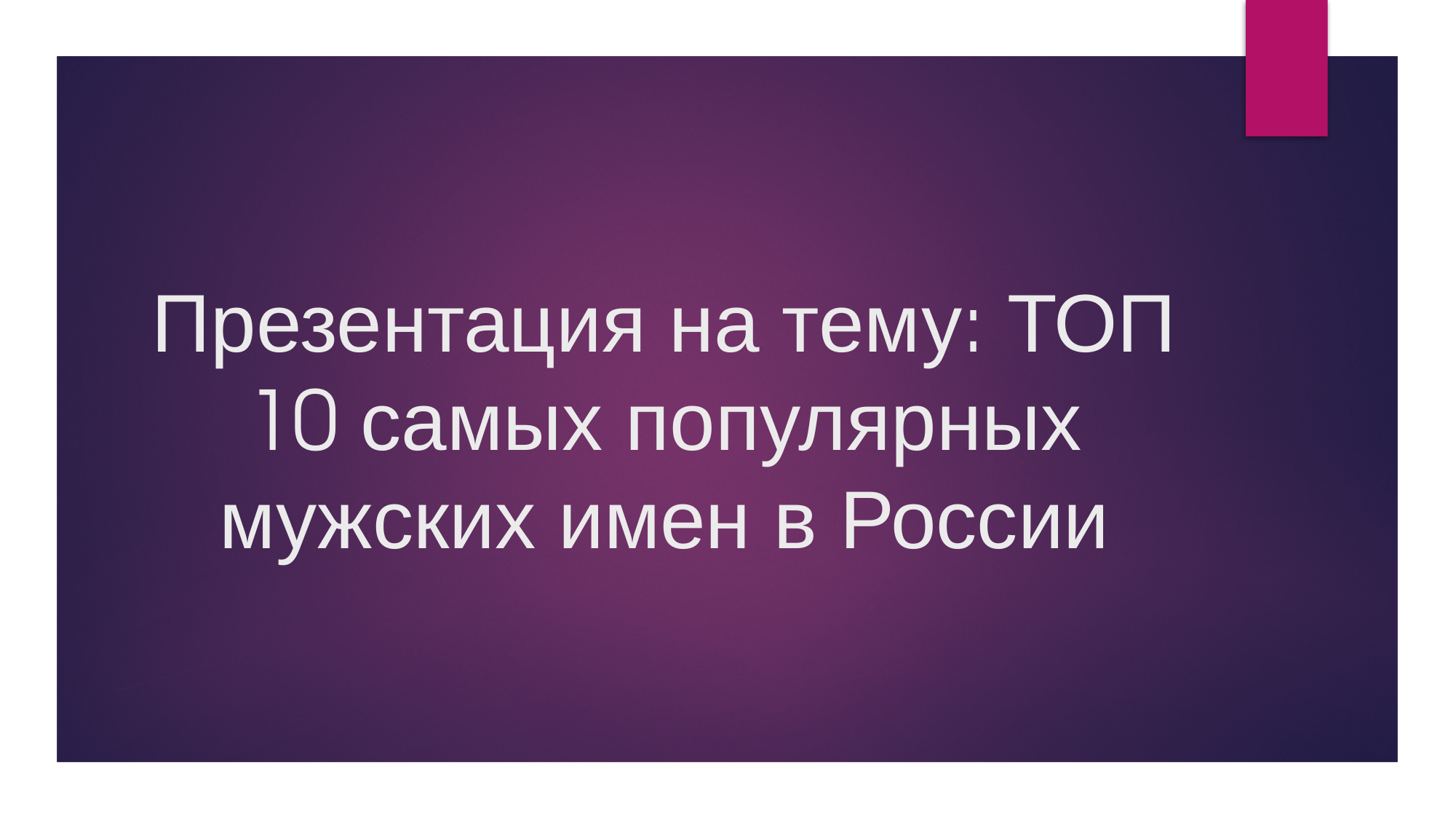

# Презентация на тему: ТОП 10 самых популярных мужских имен в России